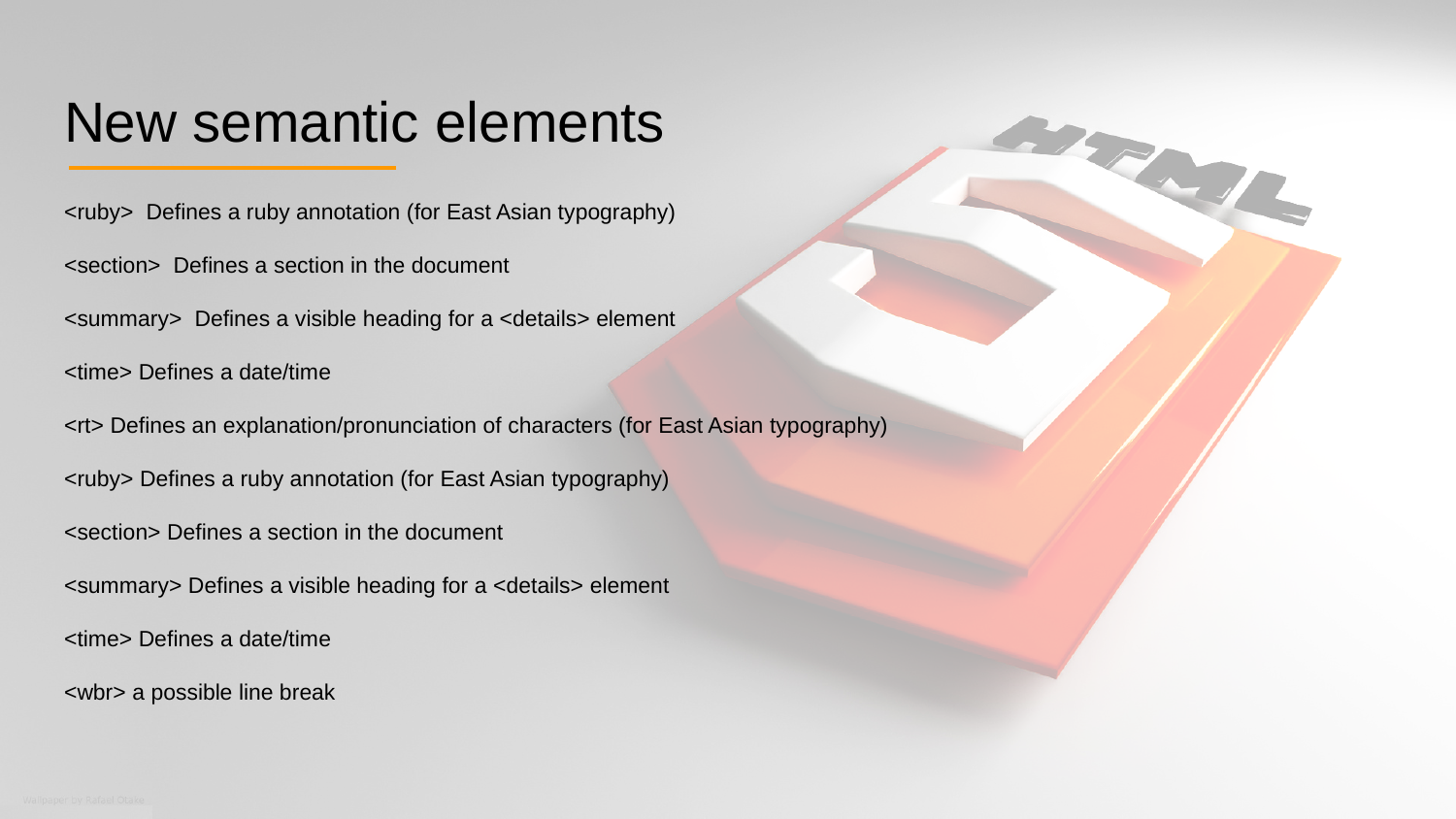

# New semantic elements
<ruby>  Defines a ruby annotation (for East Asian typography)

<section>  Defines a section in the document

<summary>  Defines a visible heading for a <details> element

<time> Defines a date/time

<rt> Defines an explanation/pronunciation of characters (for East Asian typography)

<ruby> Defines a ruby annotation (for East Asian typography)

<section> Defines a section in the document

<summary> Defines a visible heading for a <details> element

<time> Defines a date/time

<wbr> a possible line break